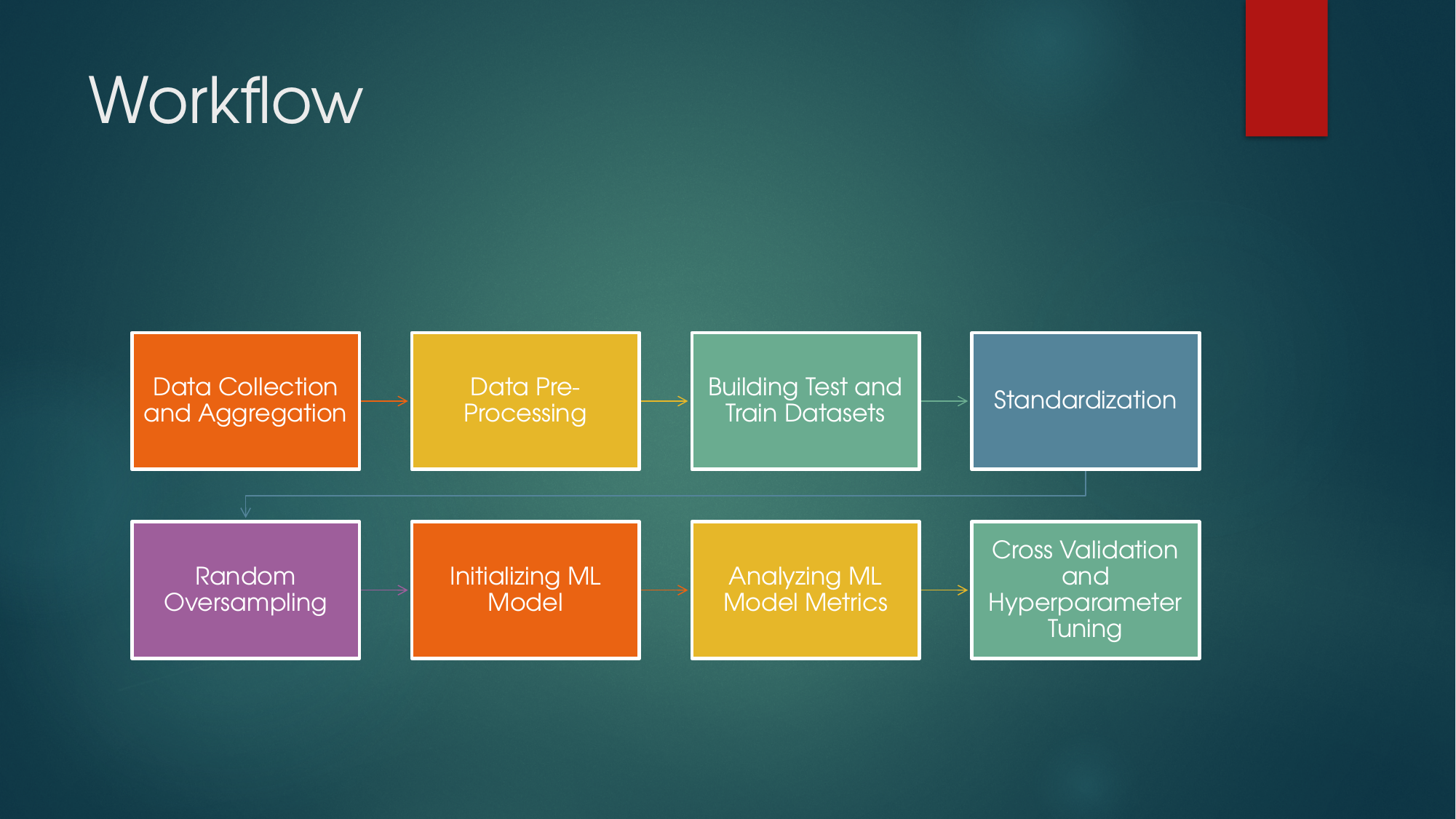

# Workflow

Data Collection and Aggregation

Data Pre-Processing

Building Test and Train Datasets

Standardization

Random Oversampling

Initializing ML Model

Analyzing ML Model Metrics
Cross Validation and Hyperparameter Tuning